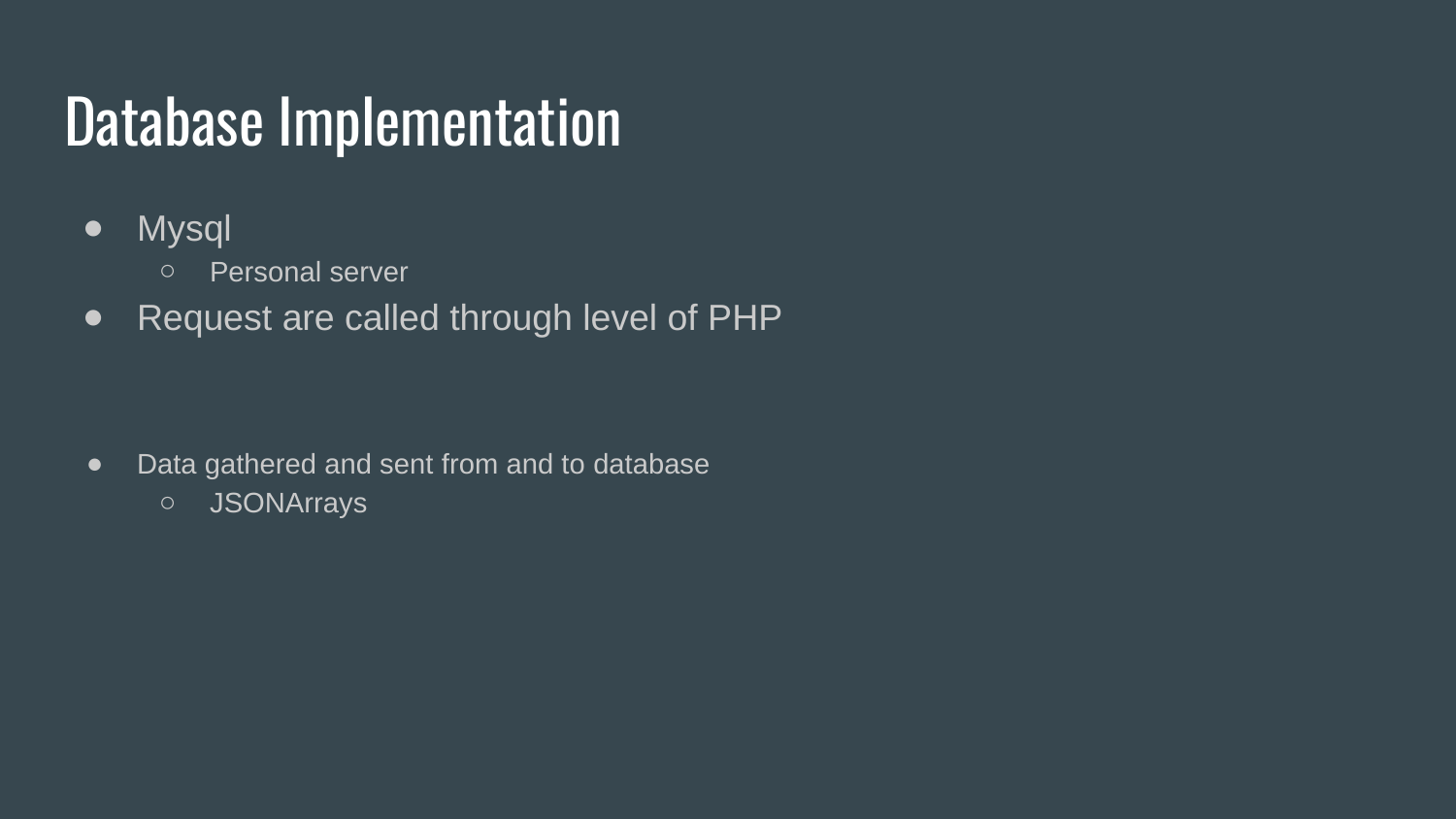

# Database Implementation
Mysql
Personal server
Request are called through level of PHP

Data gathered and sent from and to database
JSONArrays